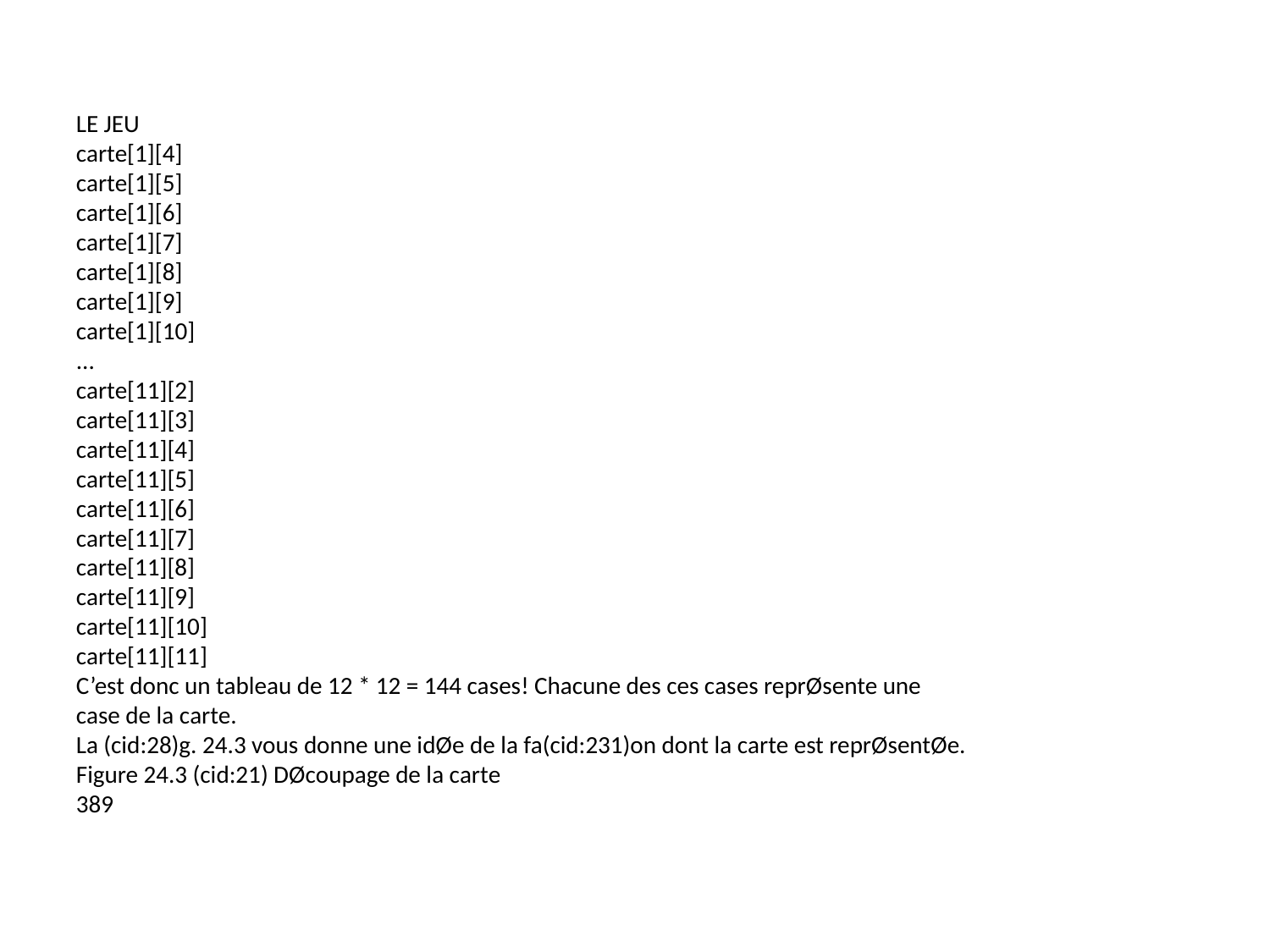

LE JEU
carte[1][4]
carte[1][5]
carte[1][6]
carte[1][7]
carte[1][8]
carte[1][9]
carte[1][10]
...
carte[11][2]
carte[11][3]
carte[11][4]
carte[11][5]
carte[11][6]
carte[11][7]
carte[11][8]
carte[11][9]
carte[11][10]
carte[11][11]
C’est donc un tableau de 12 * 12 = 144 cases! Chacune des ces cases reprØsente une
case de la carte.
La (cid:28)g. 24.3 vous donne une idØe de la fa(cid:231)on dont la carte est reprØsentØe.
Figure 24.3 (cid:21) DØcoupage de la carte
389